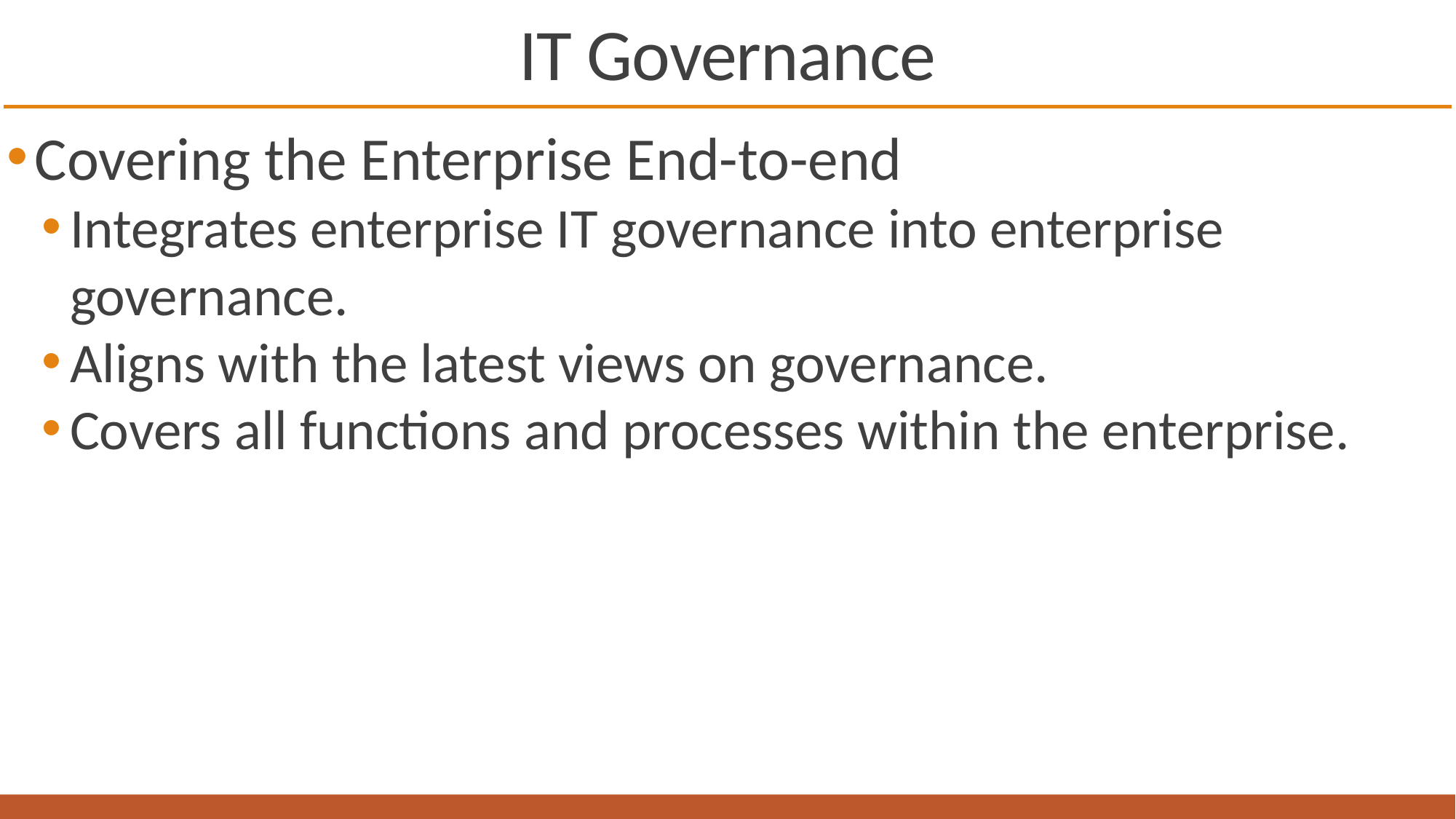

# IT Governance
Covering the Enterprise End-to-end
Integrates enterprise IT governance into enterprise governance.
Aligns with the latest views on governance.
Covers all functions and processes within the enterprise.